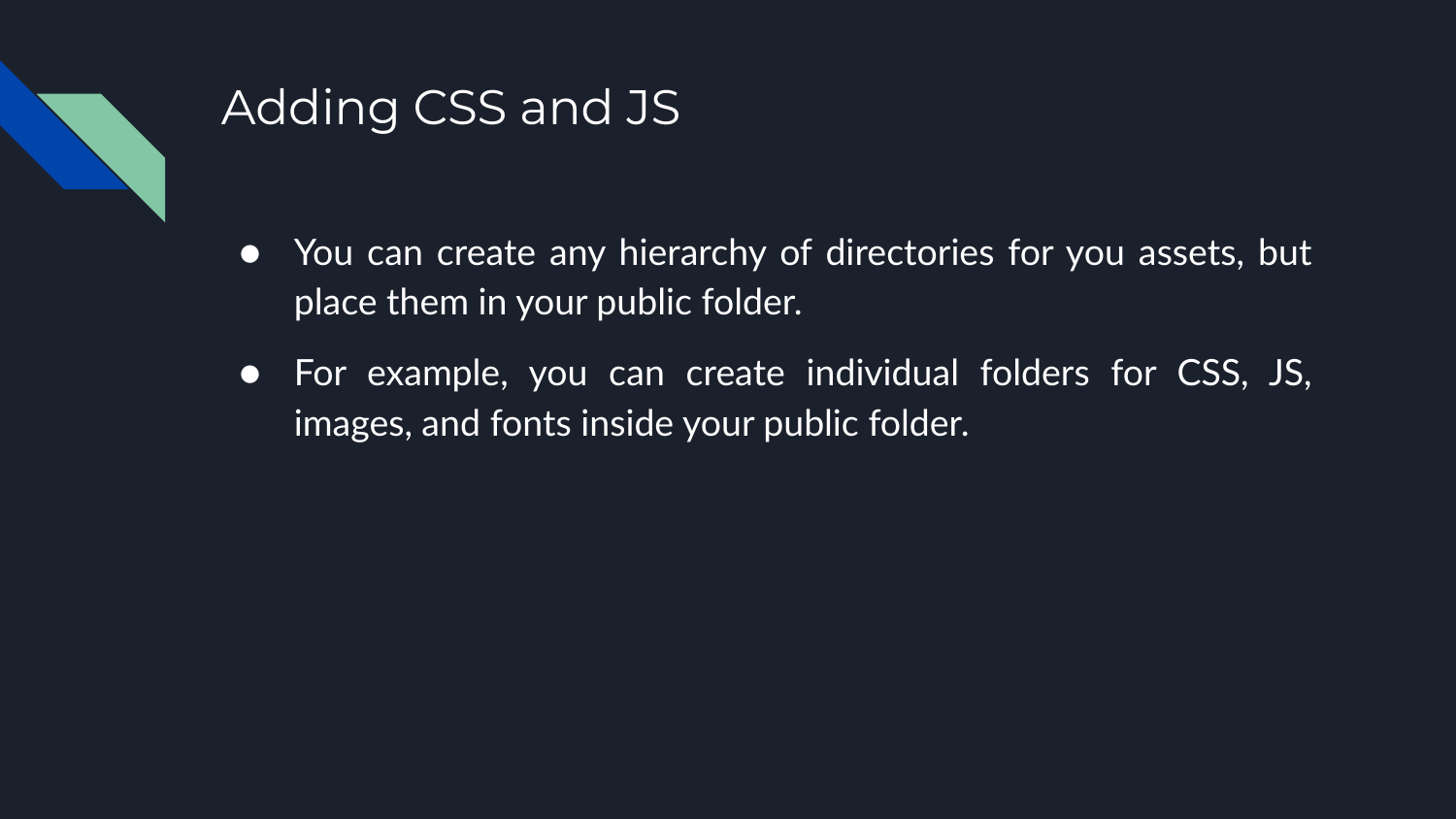

# Adding CSS and JS
You can create any hierarchy of directories for you assets, but place them in your public folder.
For example, you can create individual folders for CSS, JS, images, and fonts inside your public folder.